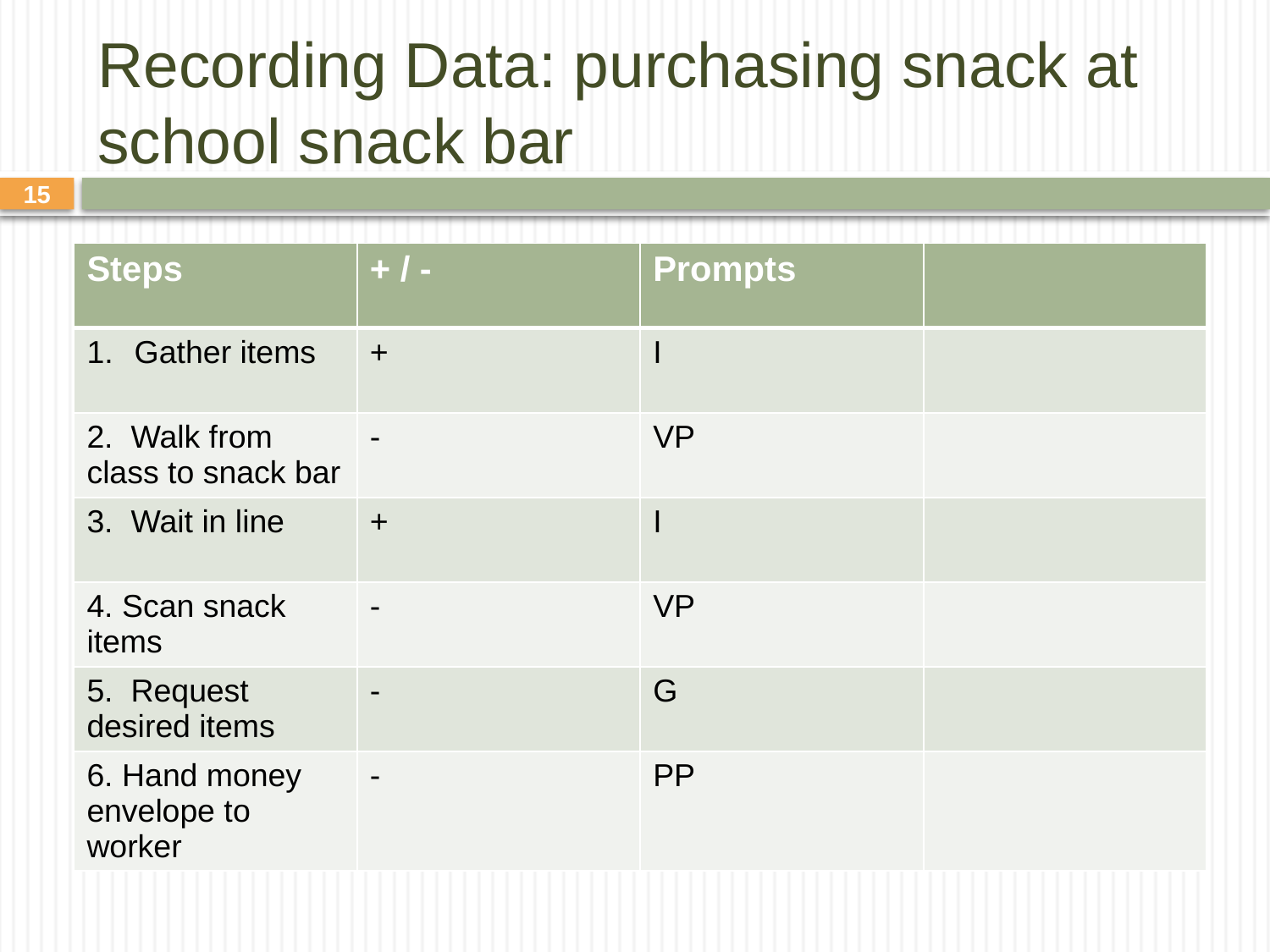

# Recording Data: purchasing snack at school snack bar
15
| Steps | + / - | Prompts |  |
| --- | --- | --- | --- |
| Gather items | + | I |  |
| 2. Walk from class to snack bar | - | VP |  |
| 3. Wait in line | + | I |  |
| 4. Scan snack items | - | VP |  |
| 5. Request desired items | - | G |  |
| 6. Hand money envelope to worker | - | PP |  |